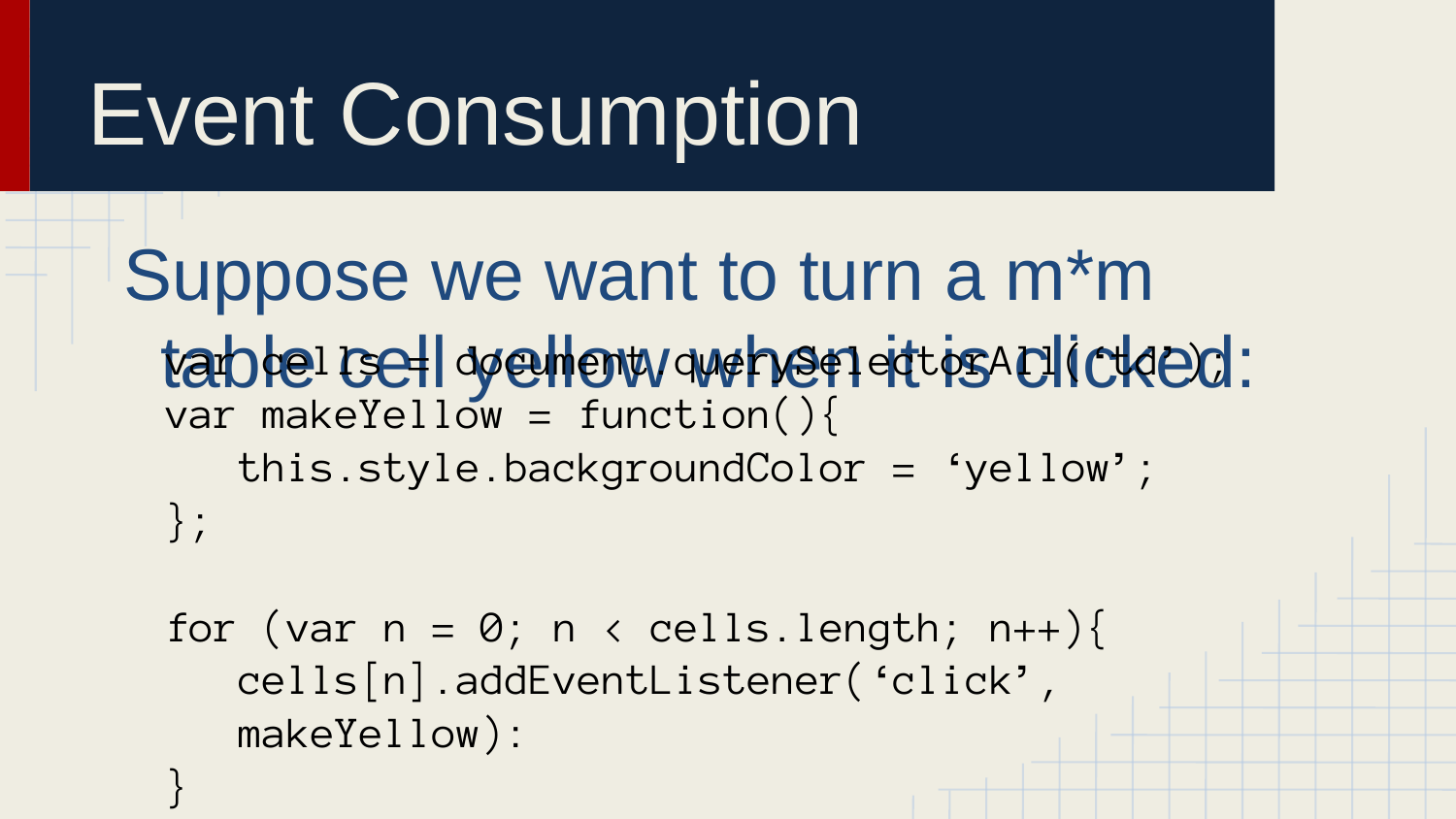

# Event Consumption
Suppose we want to turn a m*m table cell yellow when it is clicked:

var cells = document.querySelectorAll(‘td’);
var makeYellow = function(){
this.style.backgroundColor = ‘yellow’;
};

for (var n = 0; n < cells.length; n++){
cells[n].addEventListener(‘click’, makeYellow):
}